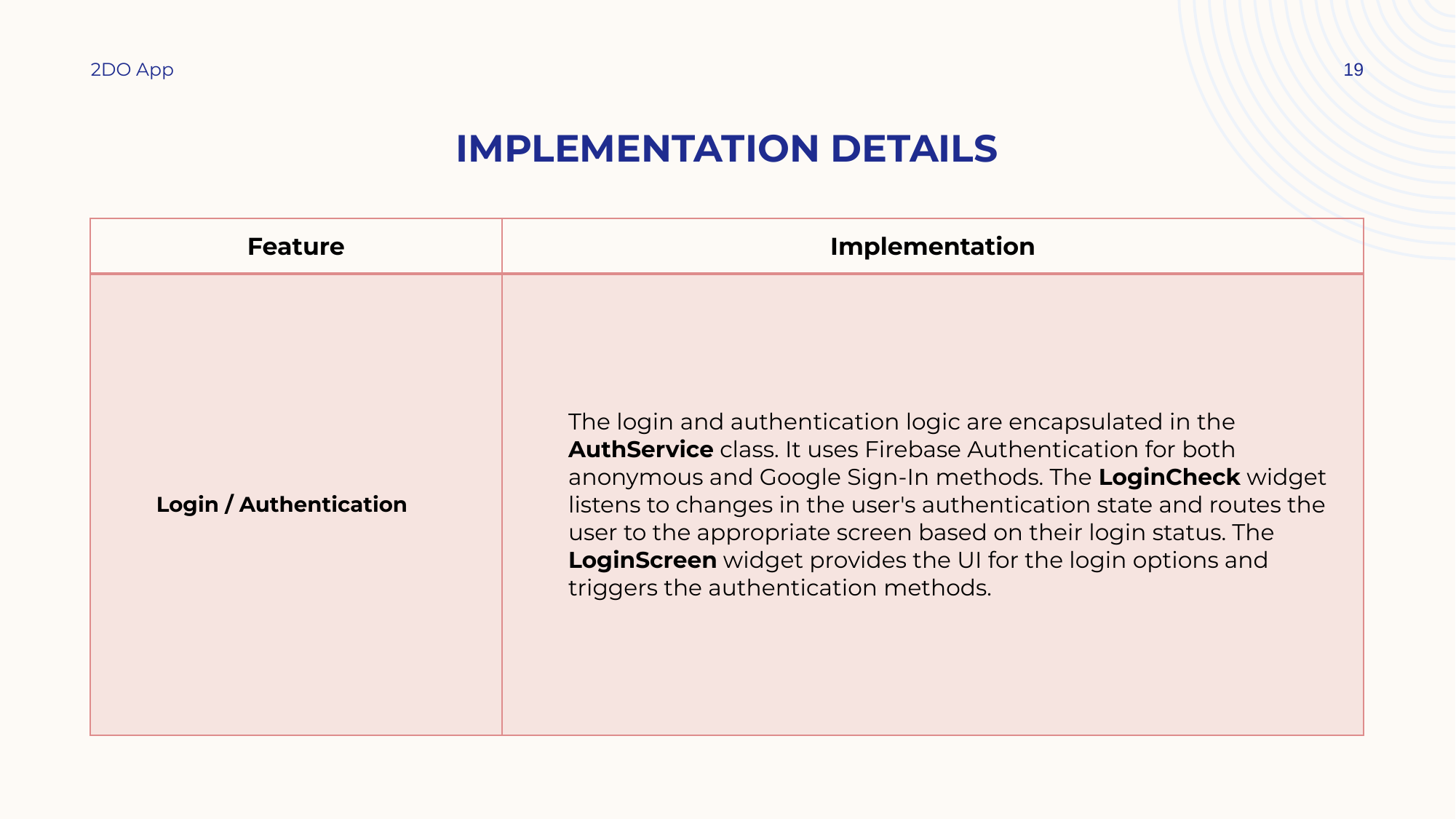

19
2DO App
# Implementation details
| Feature | Implementation |
| --- | --- |
| Login / Authentication | The login and authentication logic are encapsulated in the AuthService class. It uses Firebase Authentication for both anonymous and Google Sign-In methods. The LoginCheck widget listens to changes in the user's authentication state and routes the user to the appropriate screen based on their login status. The LoginScreen widget provides the UI for the login options and triggers the authentication methods. |